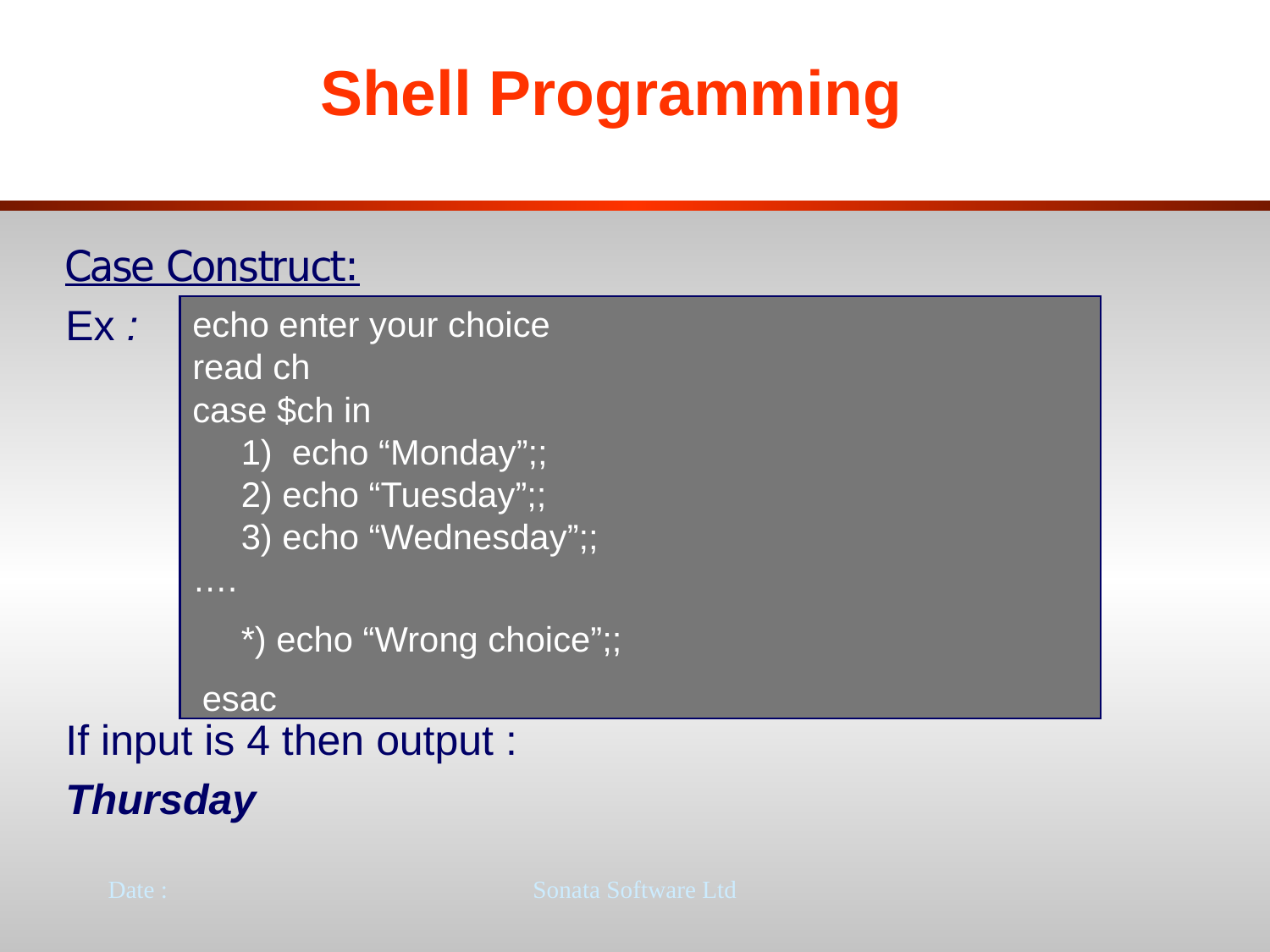

# Shell Programming
Case Construct:
Ex :

If input is 4 then output :
Thursday
echo enter your choice
read ch
case $ch in
     1)  echo “Monday”;;
     2) echo “Tuesday”;;
     3) echo “Wednesday”;;
….
     *) echo “Wrong choice”;;
 esac
Date :
Sonata Software Ltd